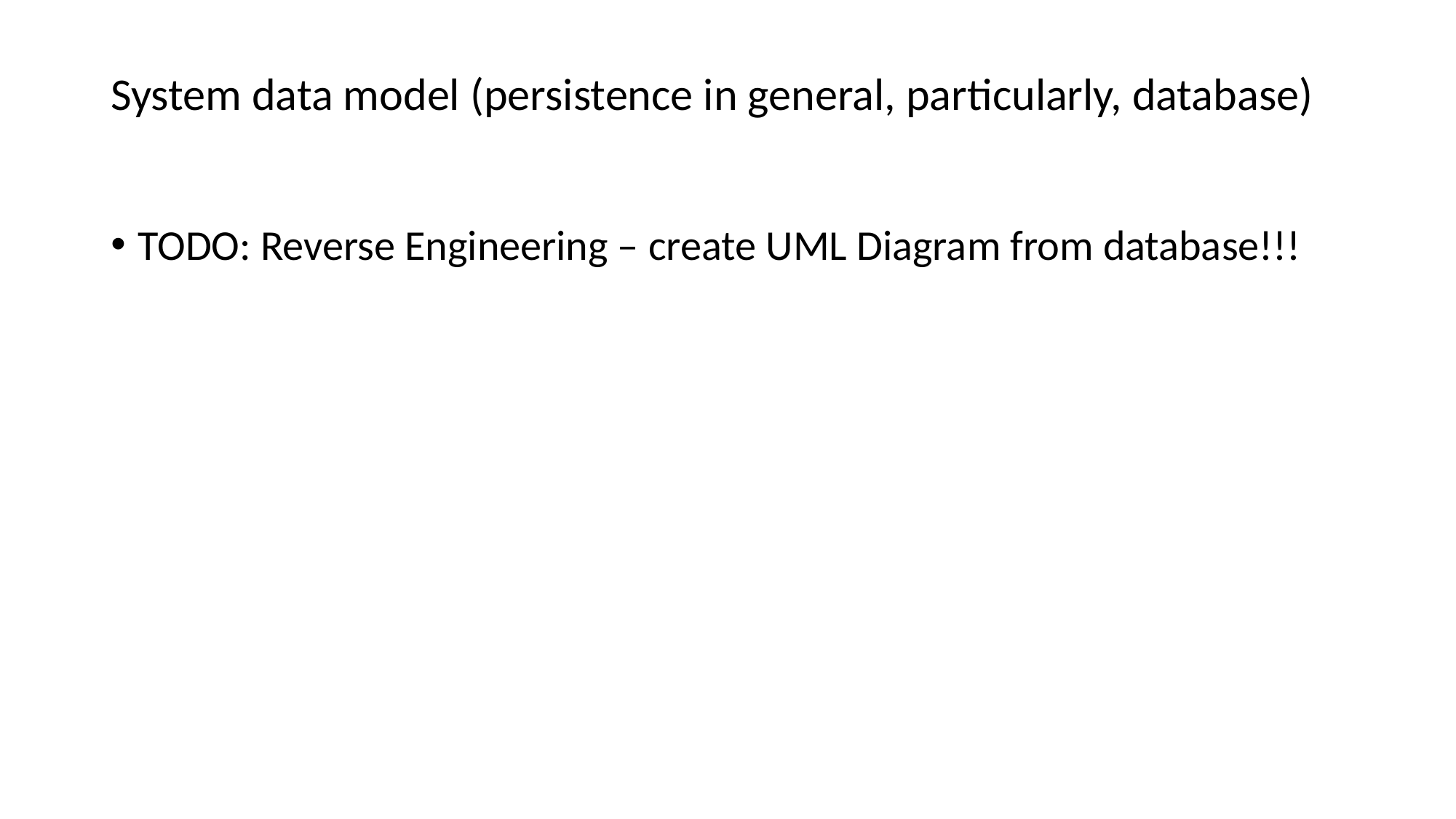

# System data model (persistence in general, particularly, database)
TODO: Reverse Engineering – create UML Diagram from database!!!